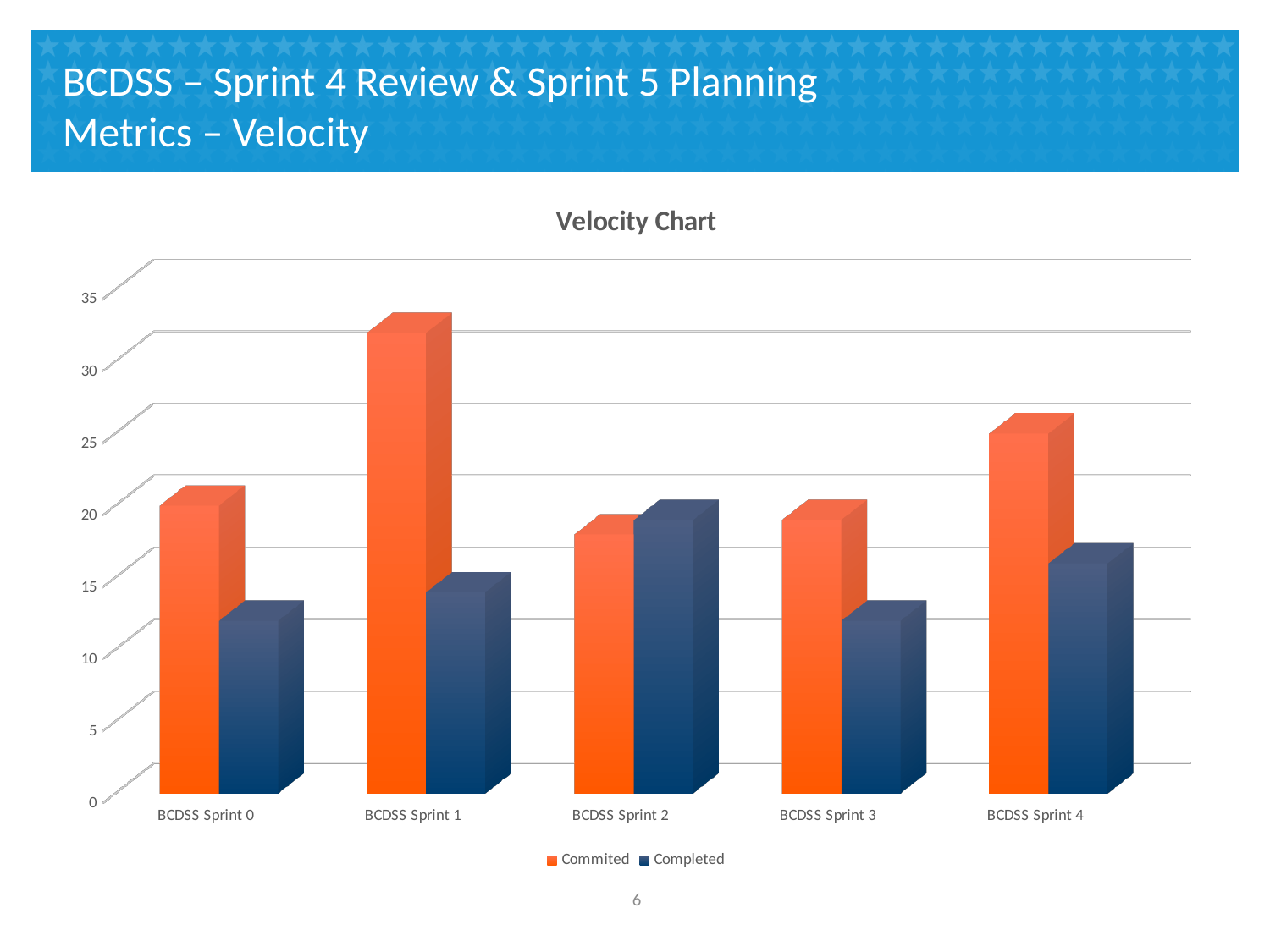

# BCDSS – Sprint 4 Review & Sprint 5 Planning Metrics – Velocity

[unsupported chart]

6